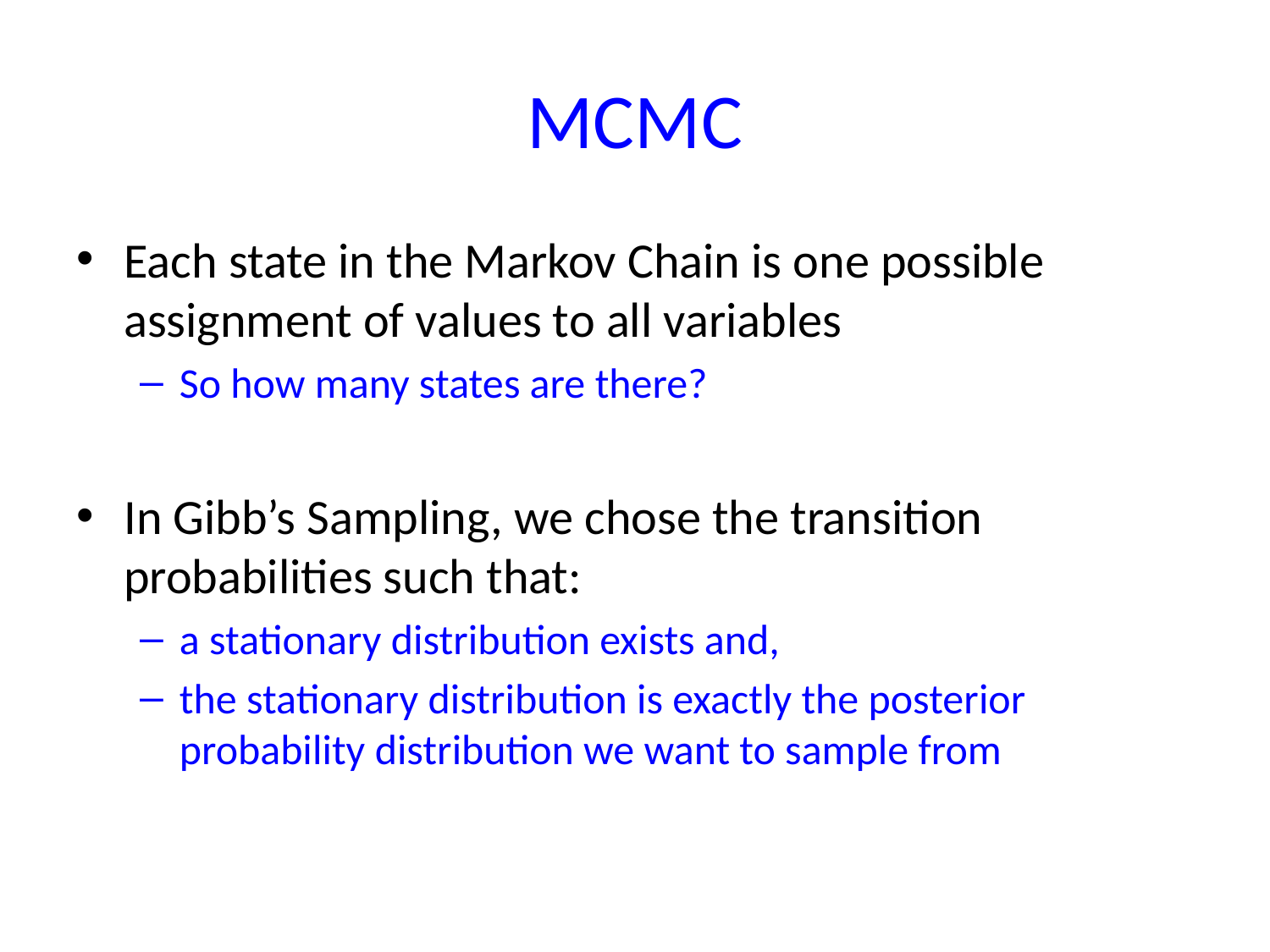

# MCMC
Each state in the Markov Chain is one possible assignment of values to all variables
So how many states are there?

In Gibb’s Sampling, we chose the transition probabilities such that:
a stationary distribution exists and,
the stationary distribution is exactly the posterior probability distribution we want to sample from